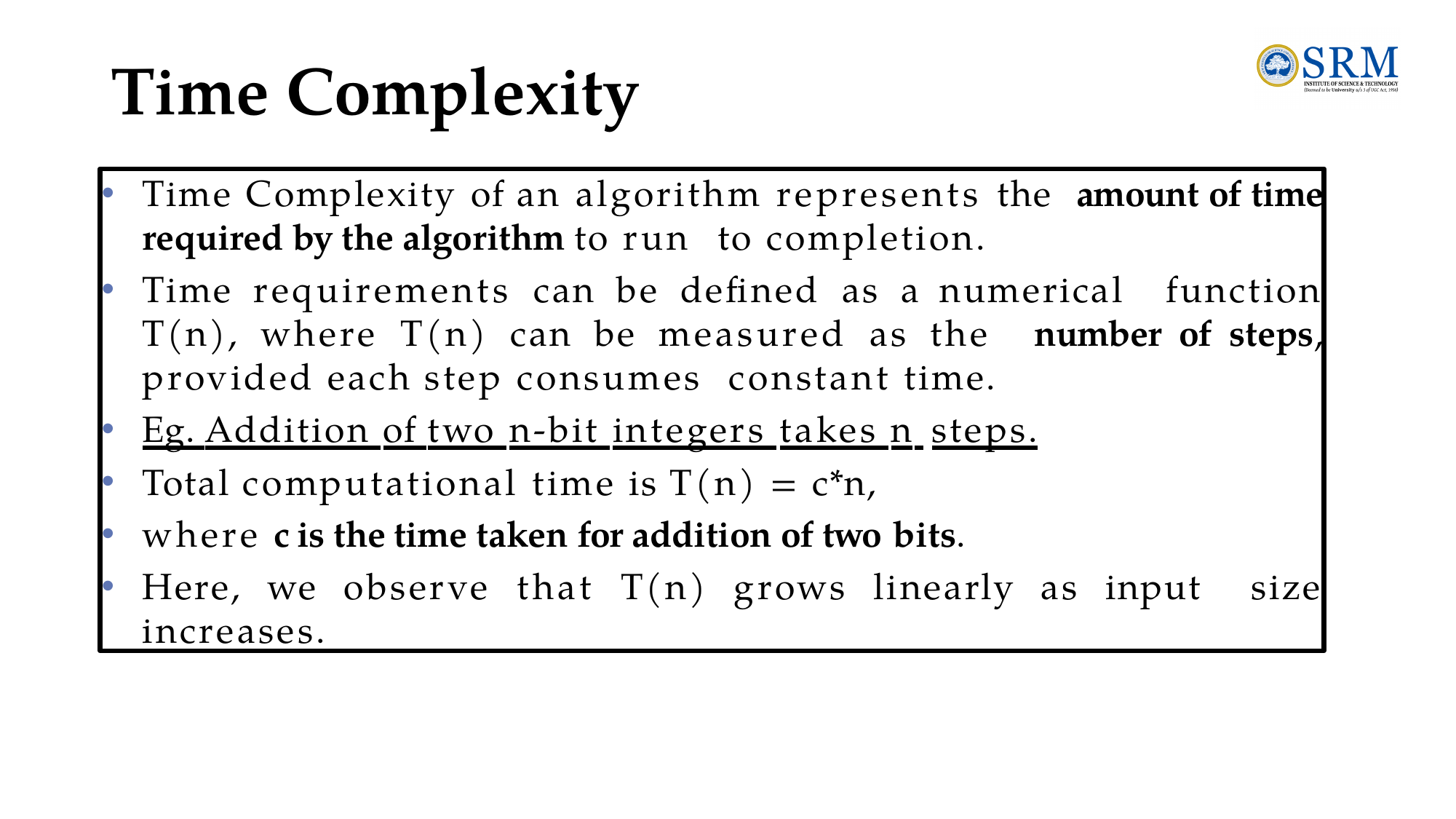

# Time Complexity
Time Complexity of an algorithm represents the  amount of time required by the algorithm to run  to completion.
Time requirements can be defined as a numerical  function T(n), where T(n) can be measured as the  number of steps, provided each step consumes  constant time.
Eg. Addition of two n-bit integers takes n steps.
Total computational time is T(n) = c*n,
where c is the time taken for addition of two bits.
Here, we observe that T(n) grows linearly as input  size increases.